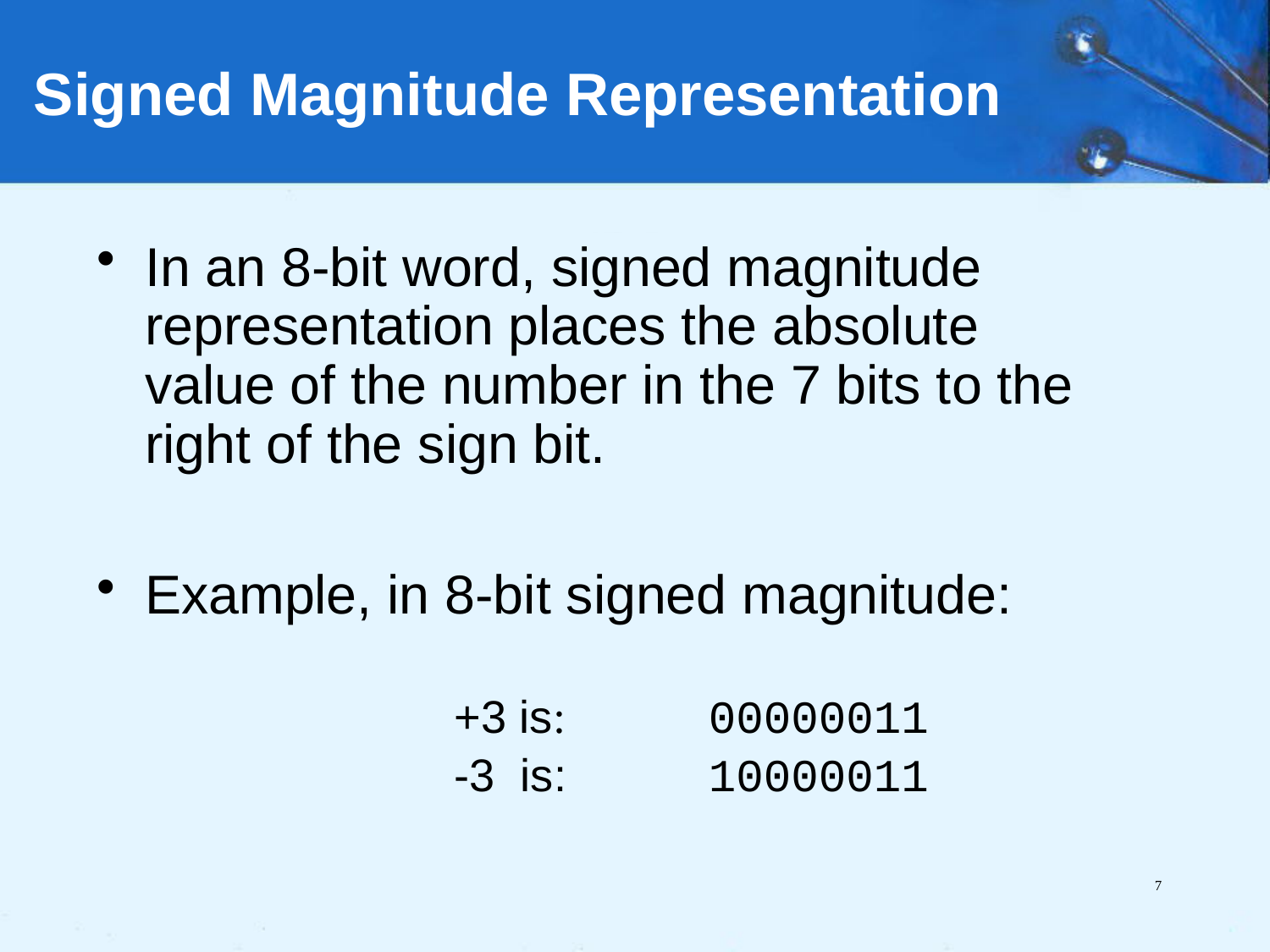

# Signed Magnitude Representation
In an 8-bit word, signed magnitude representation places the absolute value of the number in the 7 bits to the right of the sign bit.

Example, in 8-bit signed magnitude:

			+3 is:		00000011
			-3  is:		10000011
7